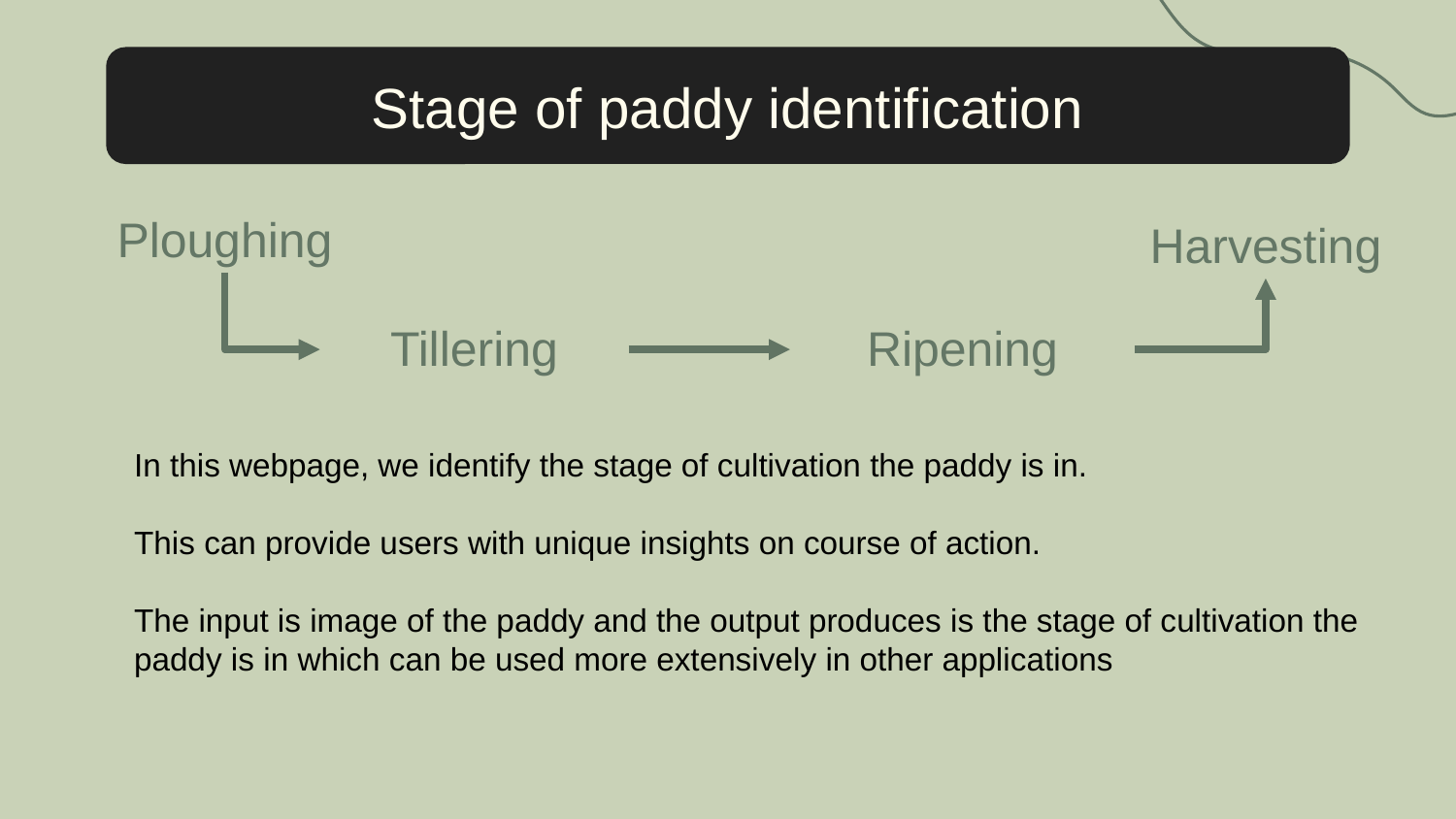

Stage of paddy identification
Ploughing
Harvesting
Ripening
Tillering
In this webpage, we identify the stage of cultivation the paddy is in.

This can provide users with unique insights on course of action.

The input is image of the paddy and the output produces is the stage of cultivation the paddy is in which can be used more extensively in other applications